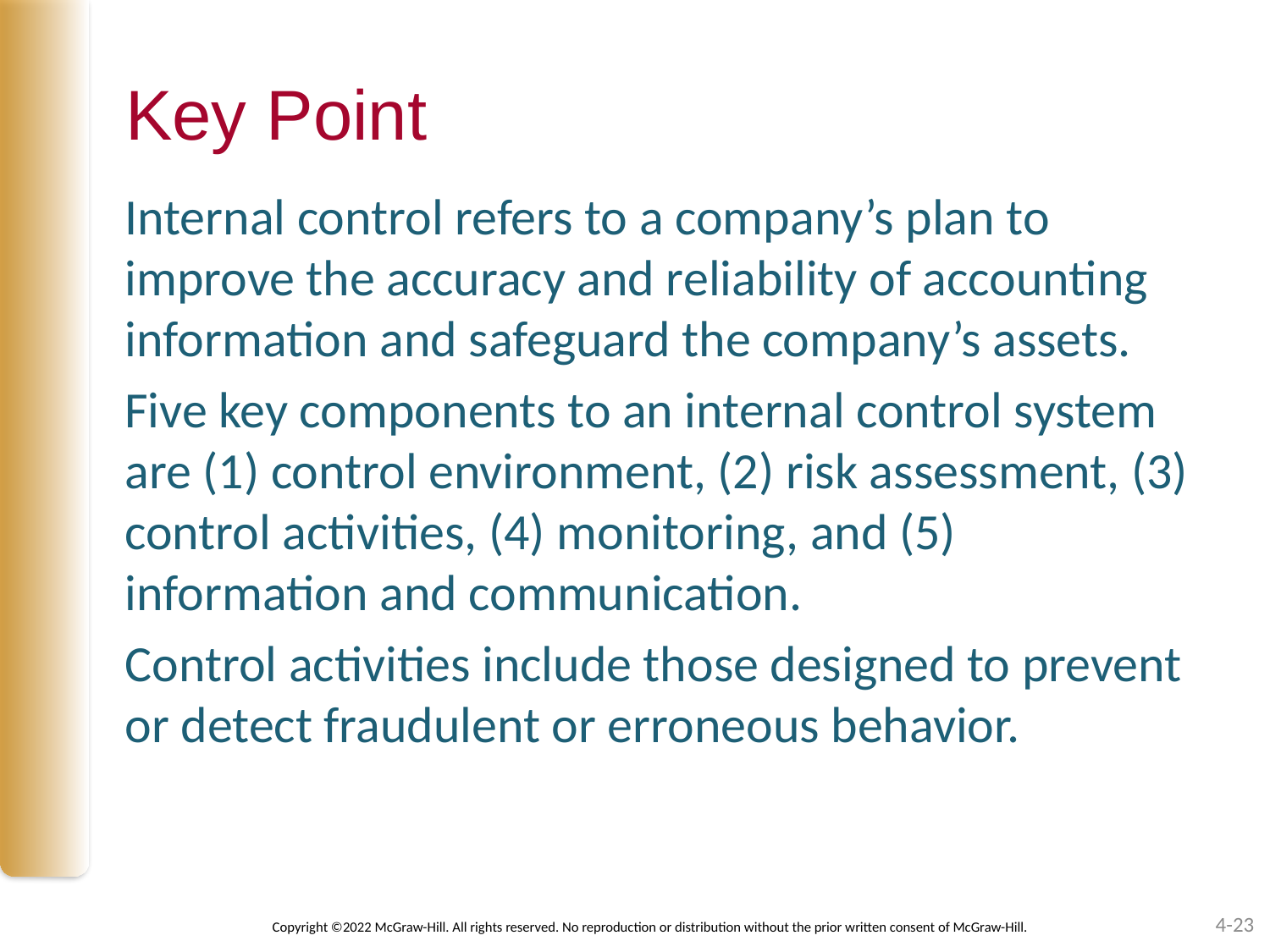

# Key Point
Internal control refers to a company’s plan to improve the accuracy and reliability of accounting information and safeguard the company’s assets.
Five key components to an internal control system are (1) control environment, (2) risk assessment, (3) control activities, (4) monitoring, and (5) information and communication.
Control activities include those designed to prevent or detect fraudulent or erroneous behavior.
4-23
Copyright ©2022 McGraw-Hill. All rights reserved. No reproduction or distribution without the prior written consent of McGraw-Hill.